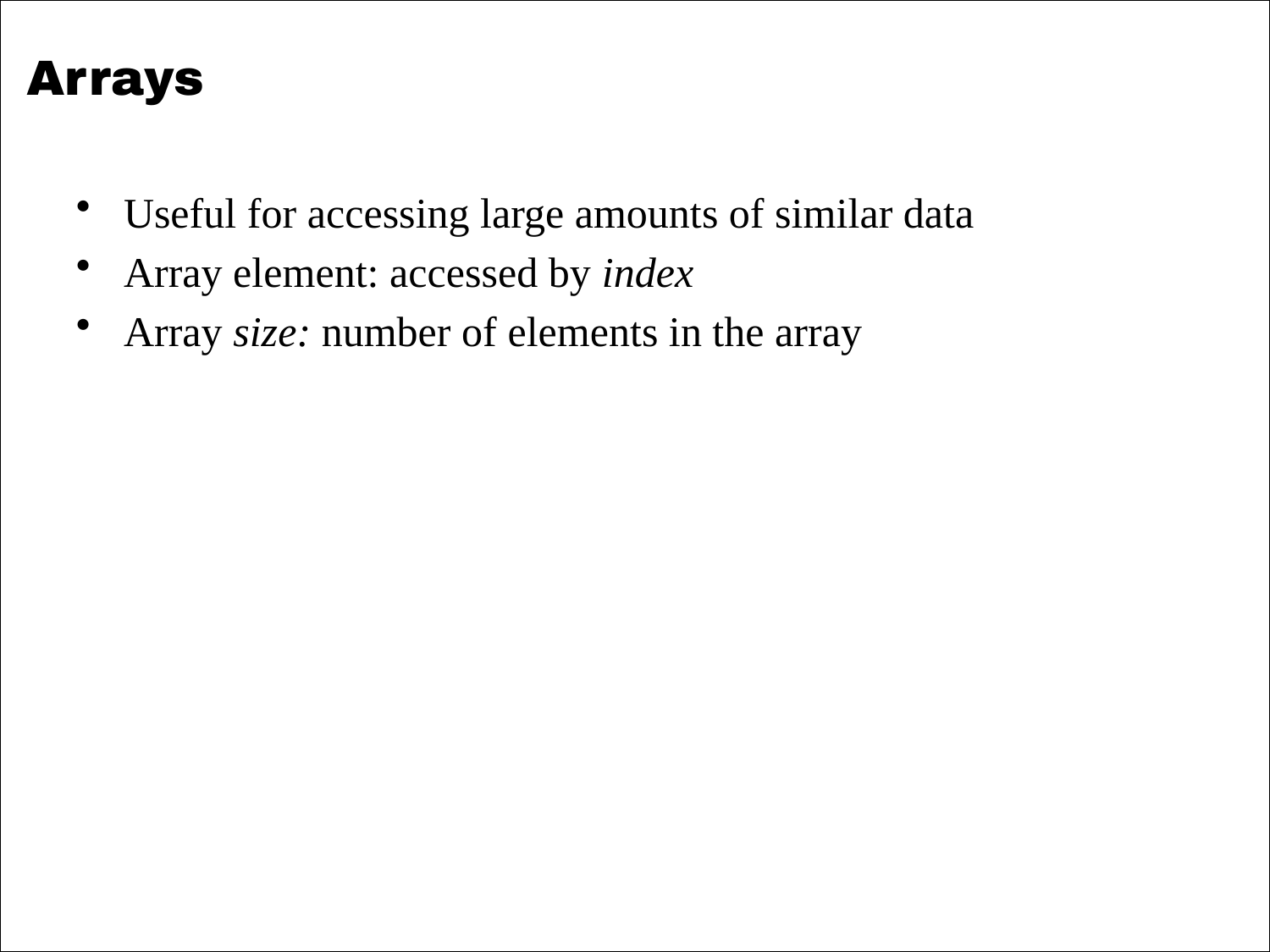

# Arrays

Useful for accessing large amounts of similar data
Array element: accessed by index
Array size: number of elements in the array